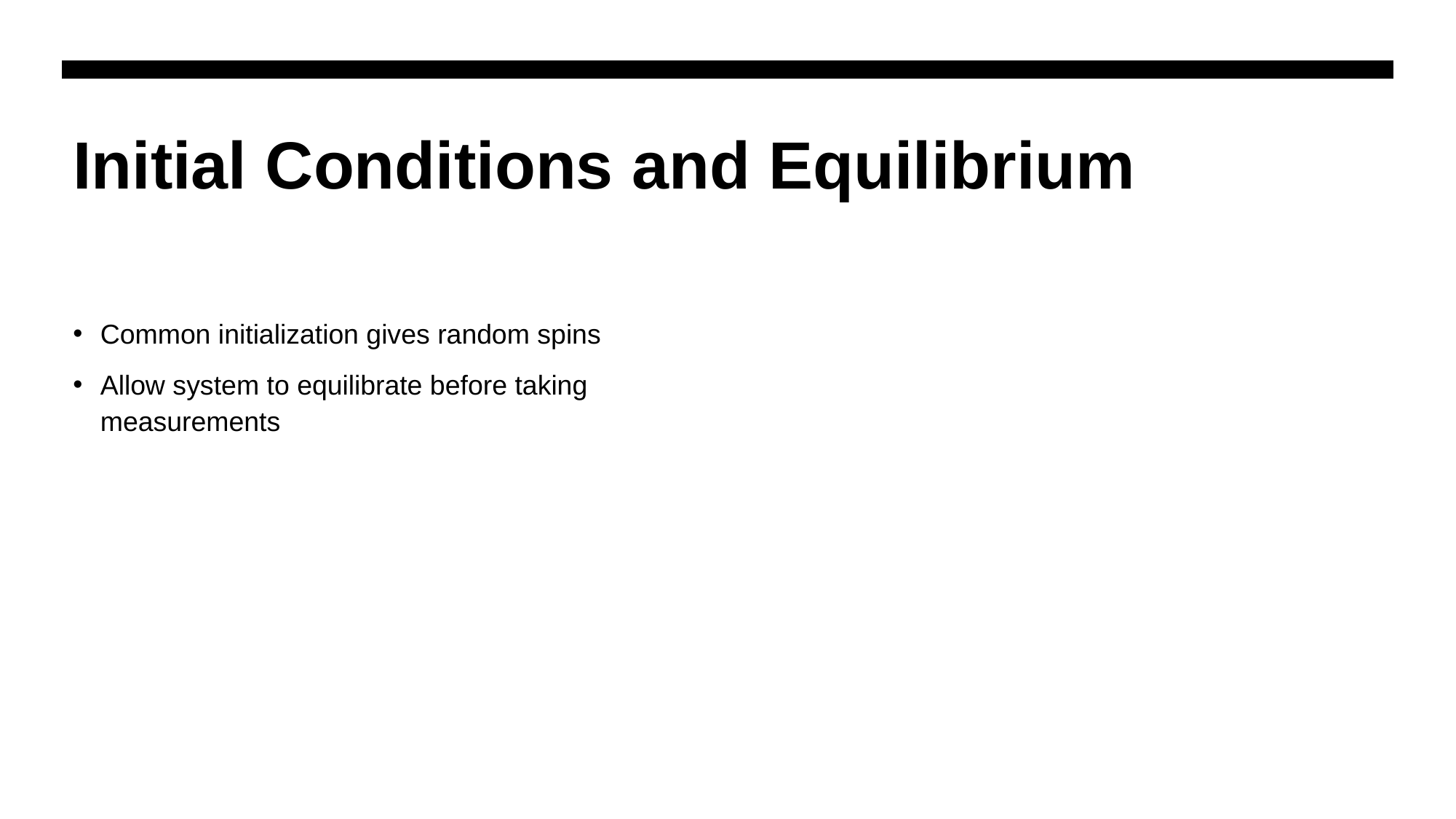

# Initial Conditions and Equilibrium
Common initialization gives random spins
Allow system to equilibrate before taking measurements